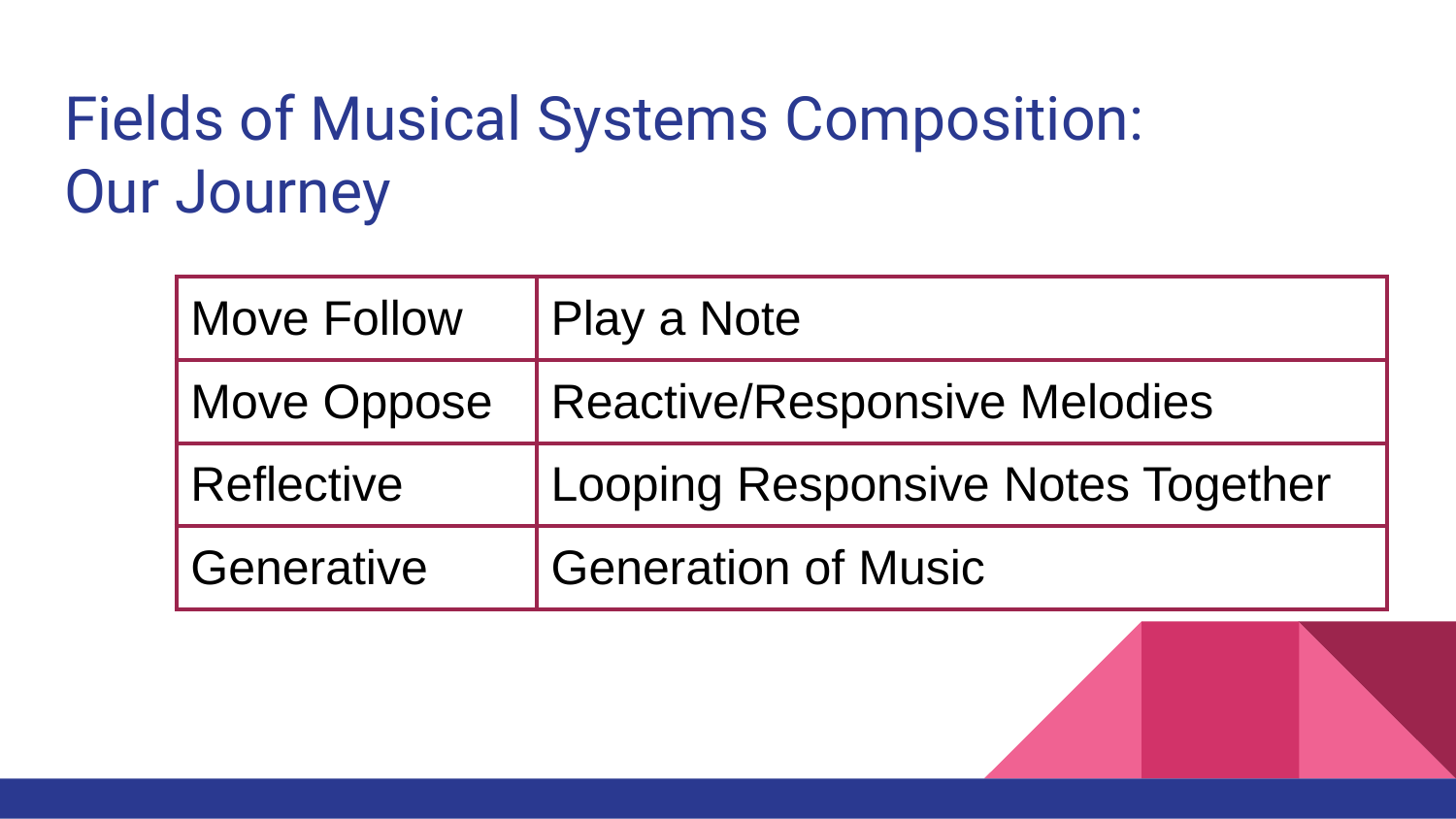

# Fields of Musical Systems Composition:
Our Journey
| Move Follow | Play a Note |
| --- | --- |
| Move Oppose | Reactive/Responsive Melodies |
| Reflective | Looping Responsive Notes Together |
| Generative | Generation of Music |